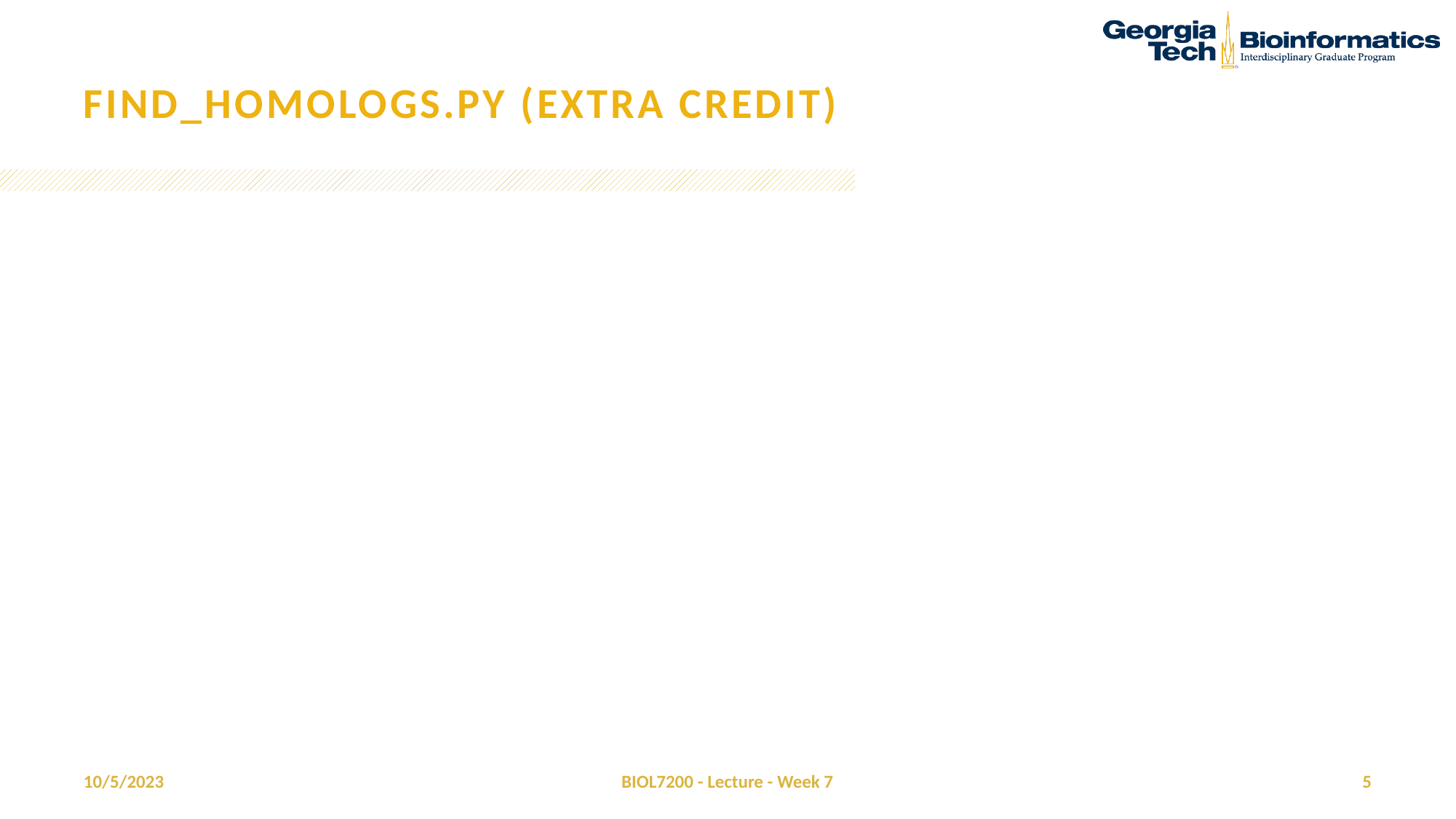

# Find_homologs.py (Extra Credit)

10/5/2023
BIOL7200 - Lecture - Week 7
5